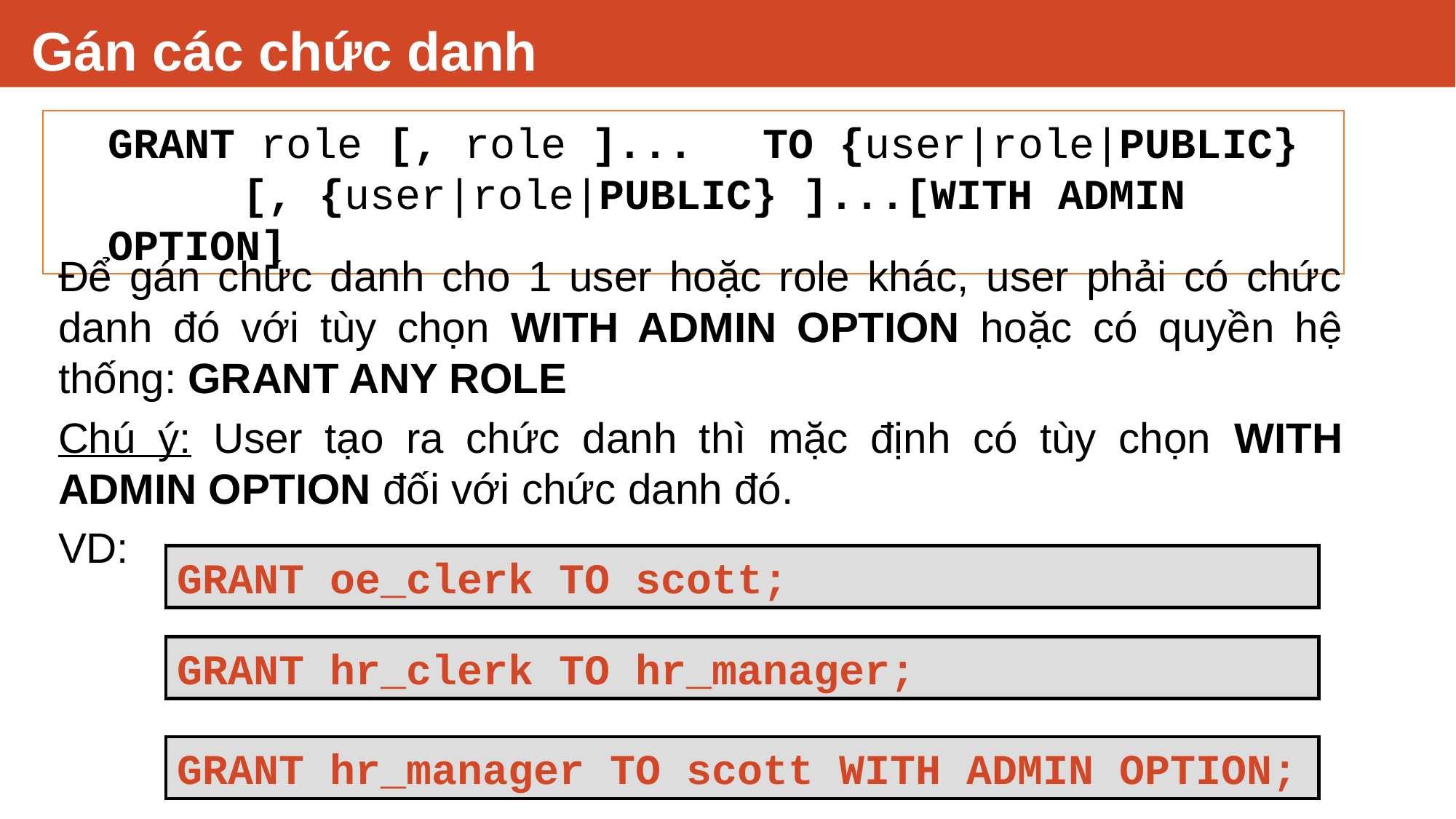

# Gán các chức danh
GRANT role [, role ]...	TO {user|role|PUBLIC}
	 [, {user|role|PUBLIC} ]...[WITH ADMIN OPTION]
Để gán chức danh cho 1 user hoặc role khác, user phải có chức danh đó với tùy chọn WITH ADMIN OPTION hoặc có quyền hệ thống: GRANT ANY ROLE
Chú ý: User tạo ra chức danh thì mặc định có tùy chọn WITH ADMIN OPTION đối với chức danh đó.
VD:
GRANT oe_clerk TO scott;
GRANT hr_clerk TO hr_manager;
GRANT hr_manager TO scott WITH ADMIN OPTION;